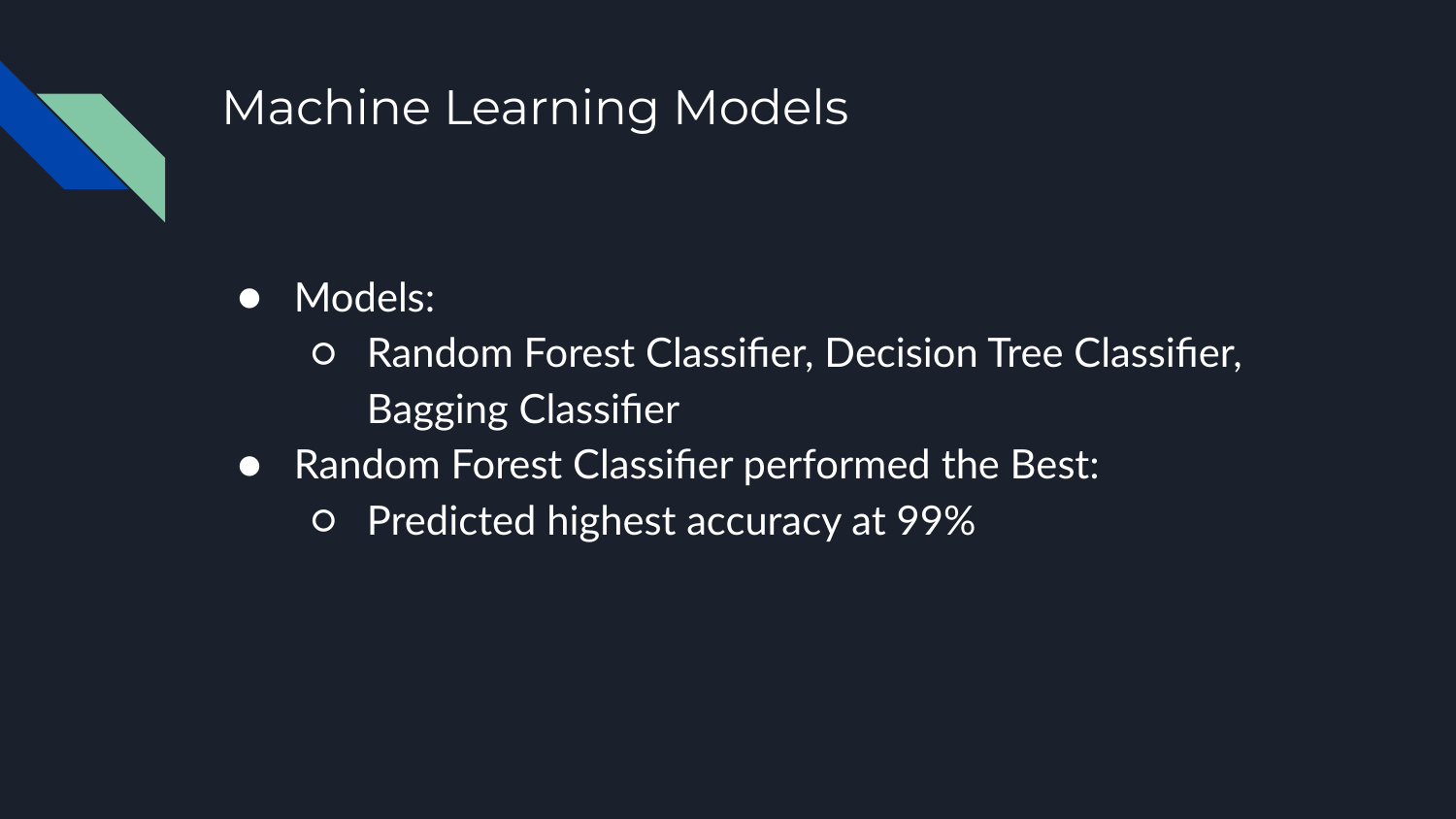

# Machine Learning Models
Models:
Random Forest Classifier, Decision Tree Classifier, Bagging Classifier
Random Forest Classifier performed the Best:
Predicted highest accuracy at 99%